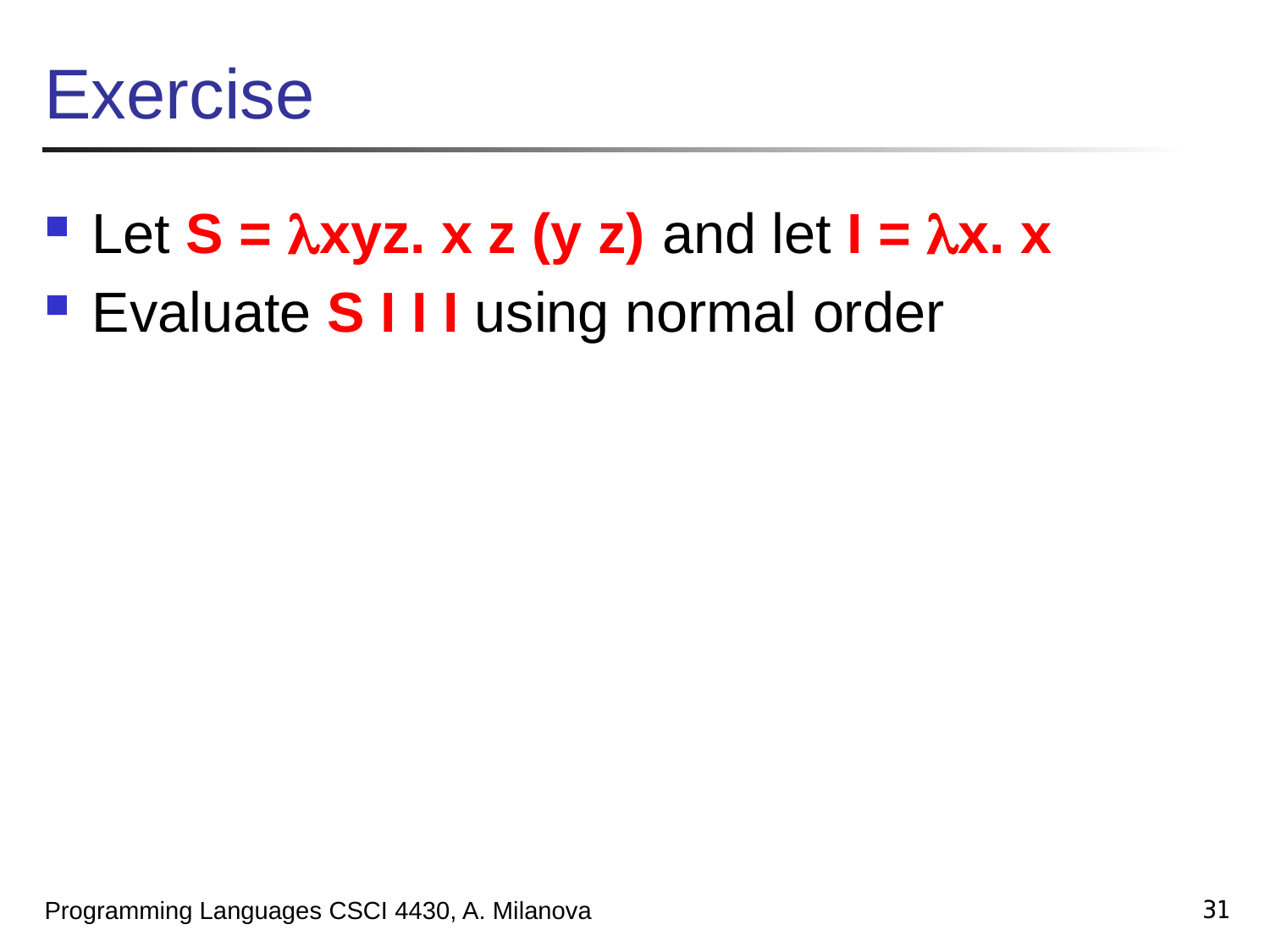

# Exercise
Let S = λxyz. x z (y z) and let I = λx. x
Evaluate S I I I using normal order

31
Programming Languages CSCI 4430, A. Milanova